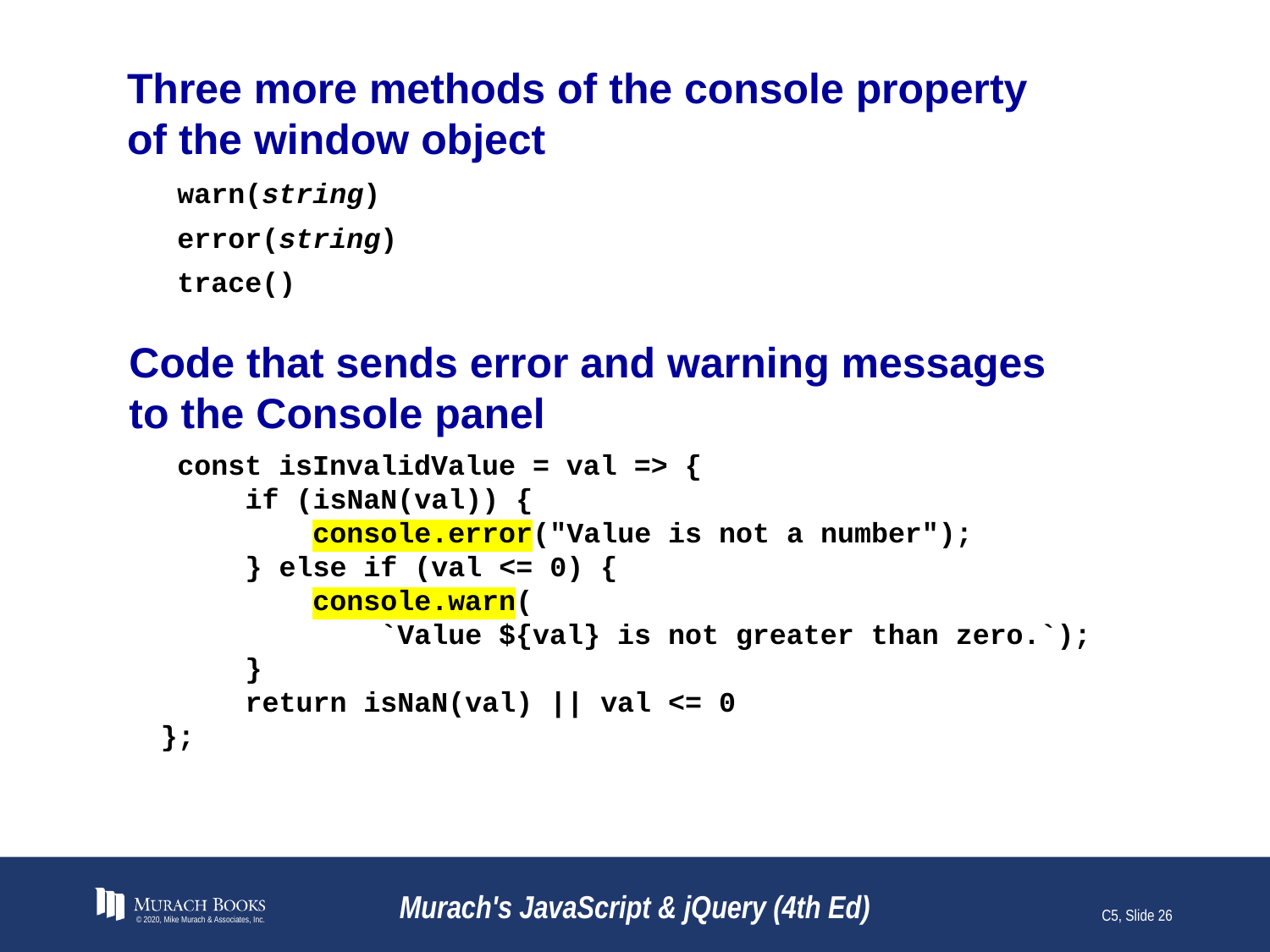

# Three more methods of the console property of the window object
warn(string)
error(string)
trace()
Code that sends error and warning messages
to the Console panel
const isInvalidValue = val => {
    if (isNaN(val)) {
        console.error("Value is not a number");
    } else if (val <= 0) {
        console.warn(
            `Value ${val} is not greater than zero.`);
    }
    return isNaN(val) || val <= 0
};

© 2020, Mike Murach & Associates, Inc.
Murach's JavaScript & jQuery (4th Ed)

C5, Slide 26